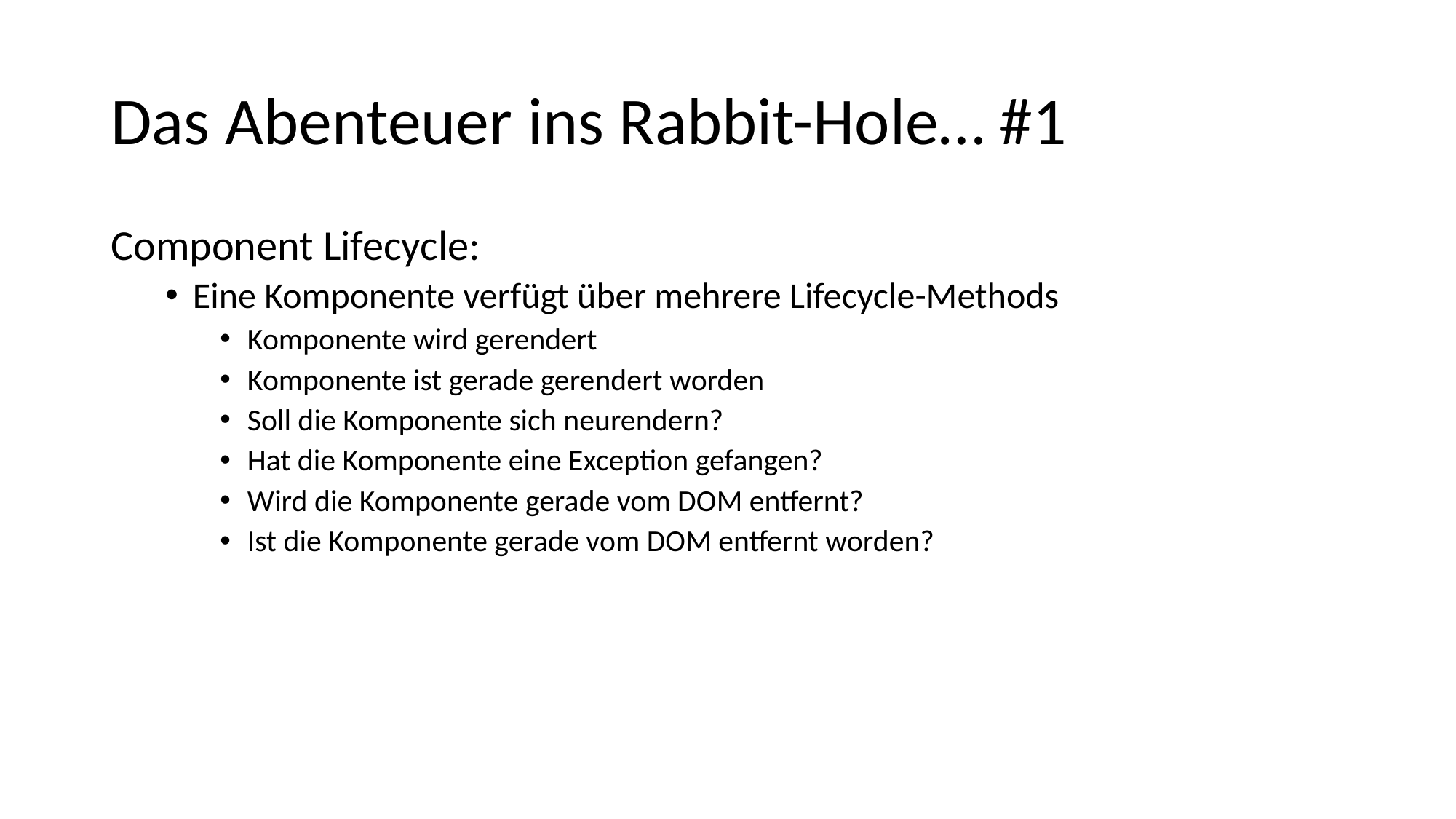

# Das Abenteuer ins Rabbit-Hole… #1
Component Lifecycle:
Eine Komponente verfügt über mehrere Lifecycle-Methods
Komponente wird gerendert
Komponente ist gerade gerendert worden
Soll die Komponente sich neurendern?
Hat die Komponente eine Exception gefangen?
Wird die Komponente gerade vom DOM entfernt?
Ist die Komponente gerade vom DOM entfernt worden?